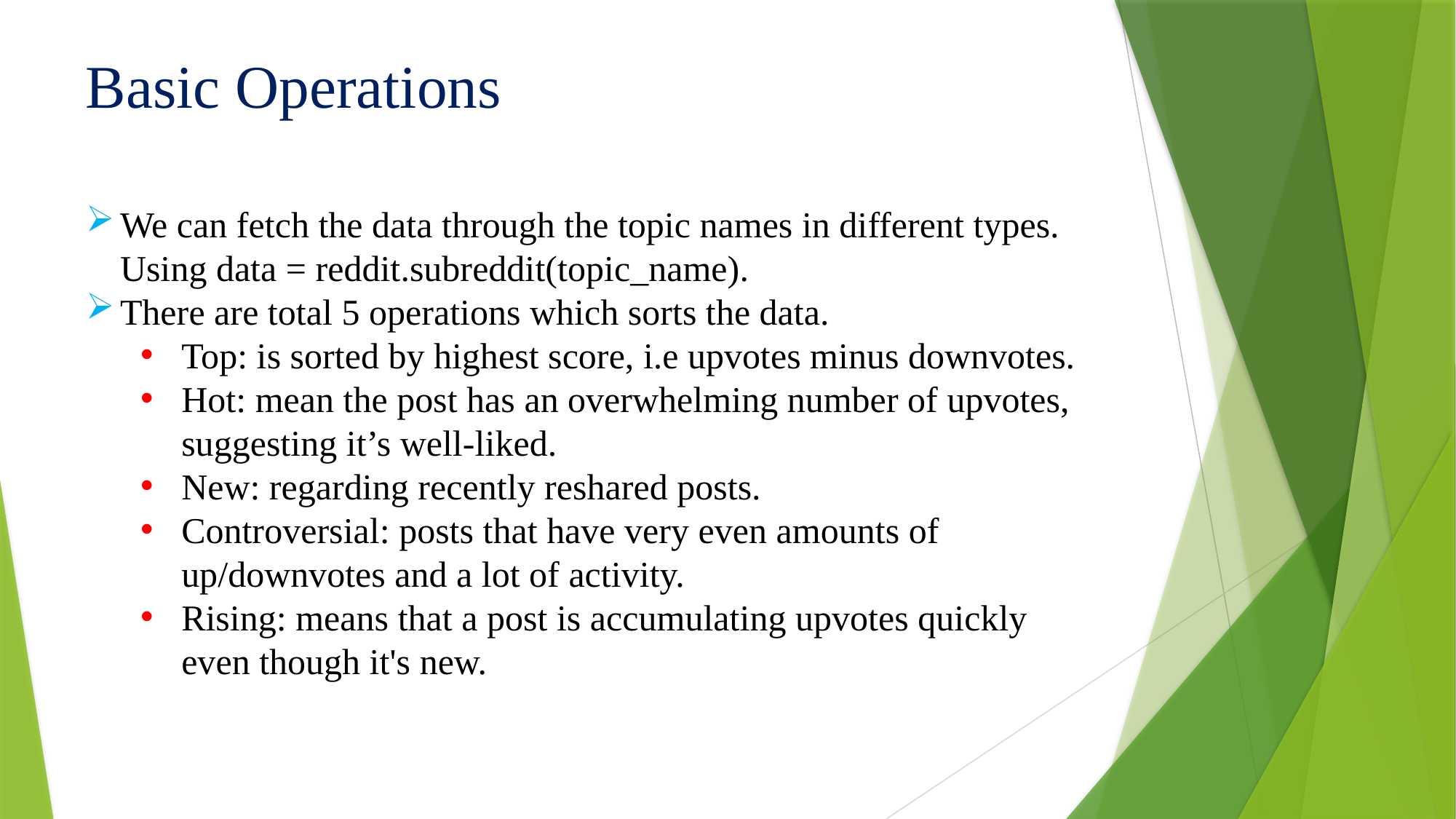

Basic Operations
We can fetch the data through the topic names in different types. Using data = reddit.subreddit(topic_name).
There are total 5 operations which sorts the data.
Top: is sorted by highest score, i.e upvotes minus downvotes.
Hot: mean the post has an overwhelming number of upvotes, suggesting it’s well-liked.
New: regarding recently reshared posts.
Controversial: posts that have very even amounts of up/downvotes and a lot of activity.
Rising: means that a post is accumulating upvotes quickly even though it's new.